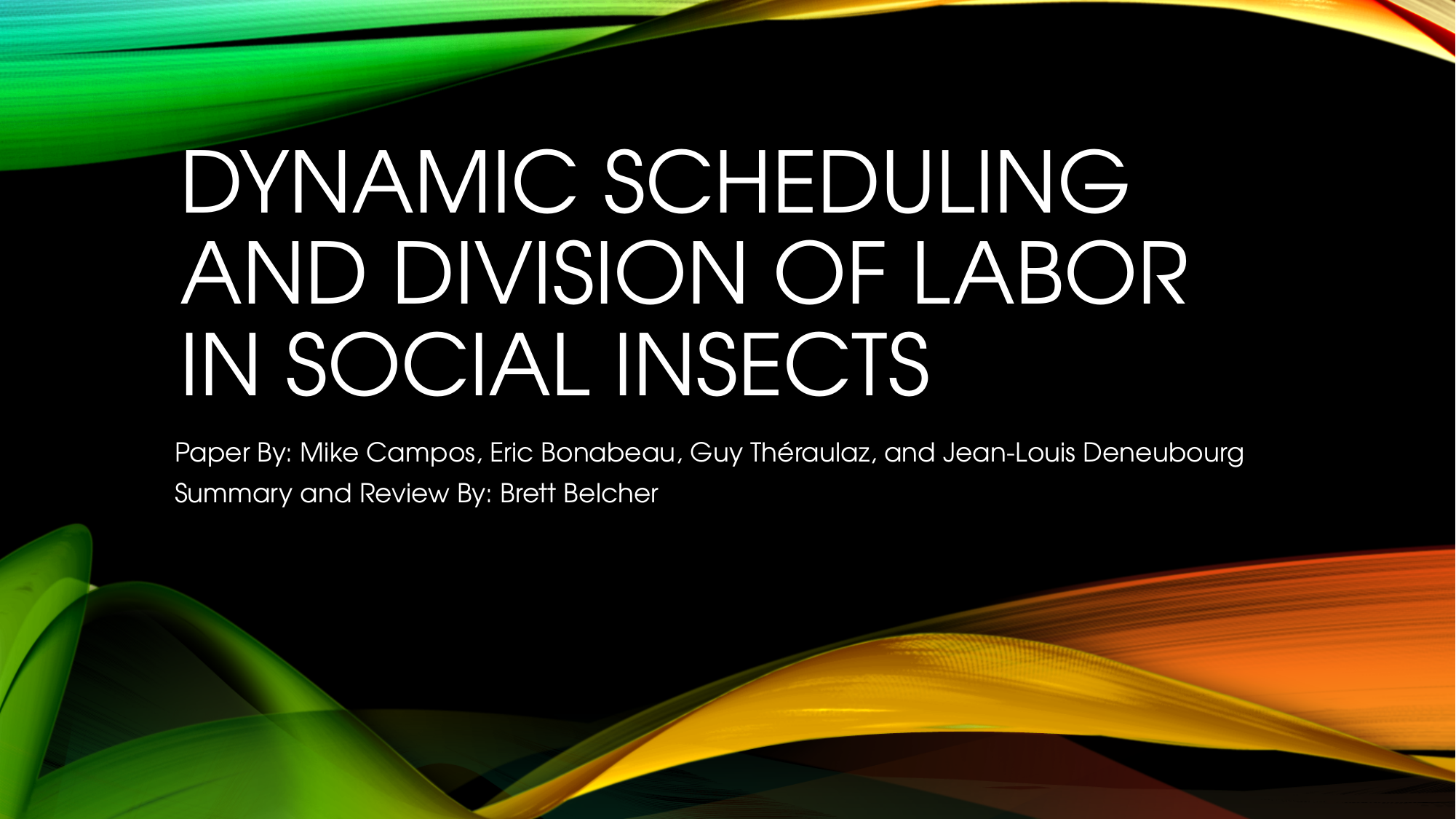

# Dynamic Scheduling and Division of Labor in Social Insects
Paper By: Mike Campos, Eric Bonabeau, Guy Théraulaz, and Jean-Louis Deneubourg
Summary and Review By: Brett Belcher